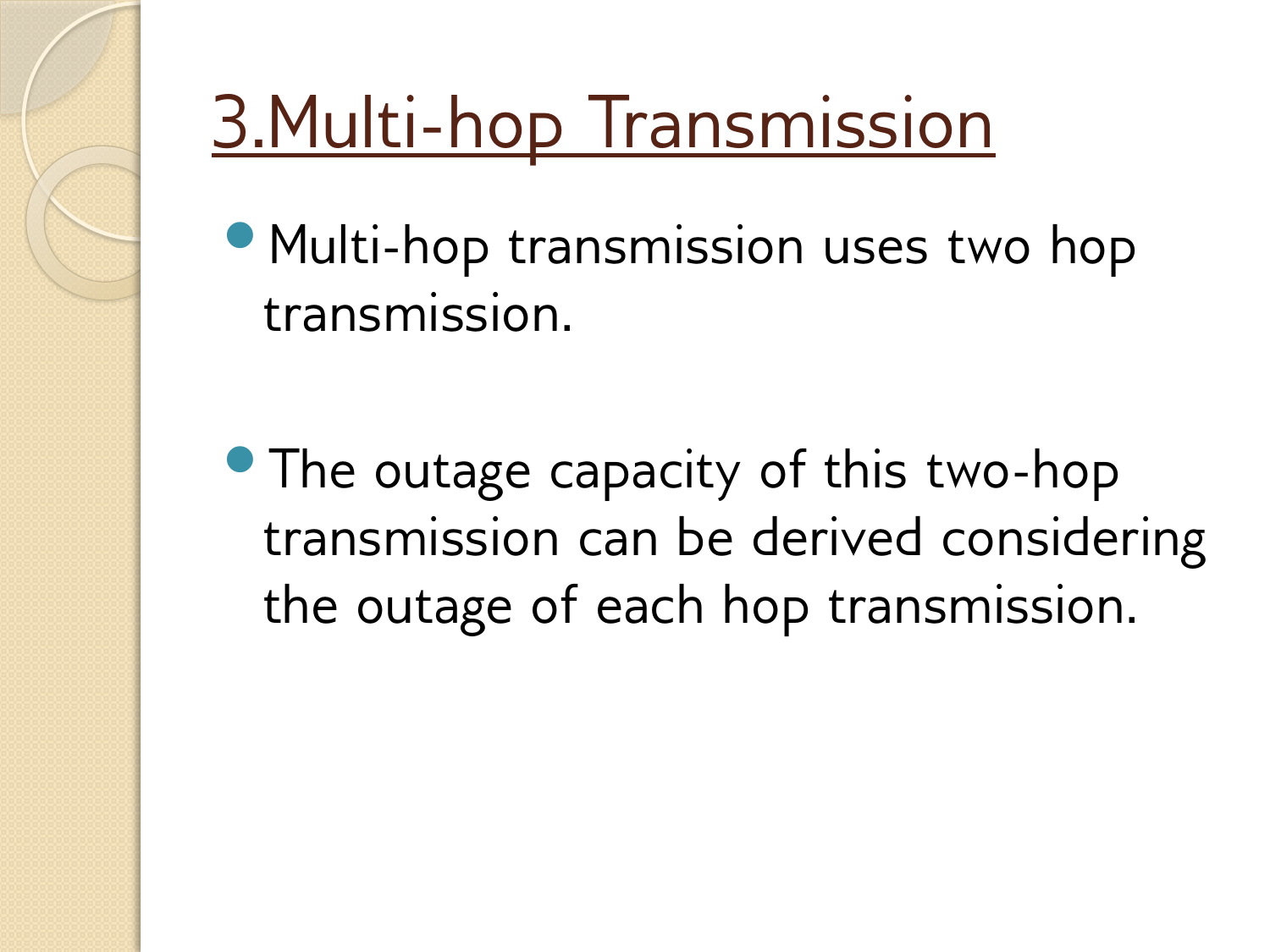

# 3.Multi-hop Transmission
Multi-hop transmission uses two hop transmission.

The outage capacity of this two-hop transmission can be derived considering the outage of each hop transmission.